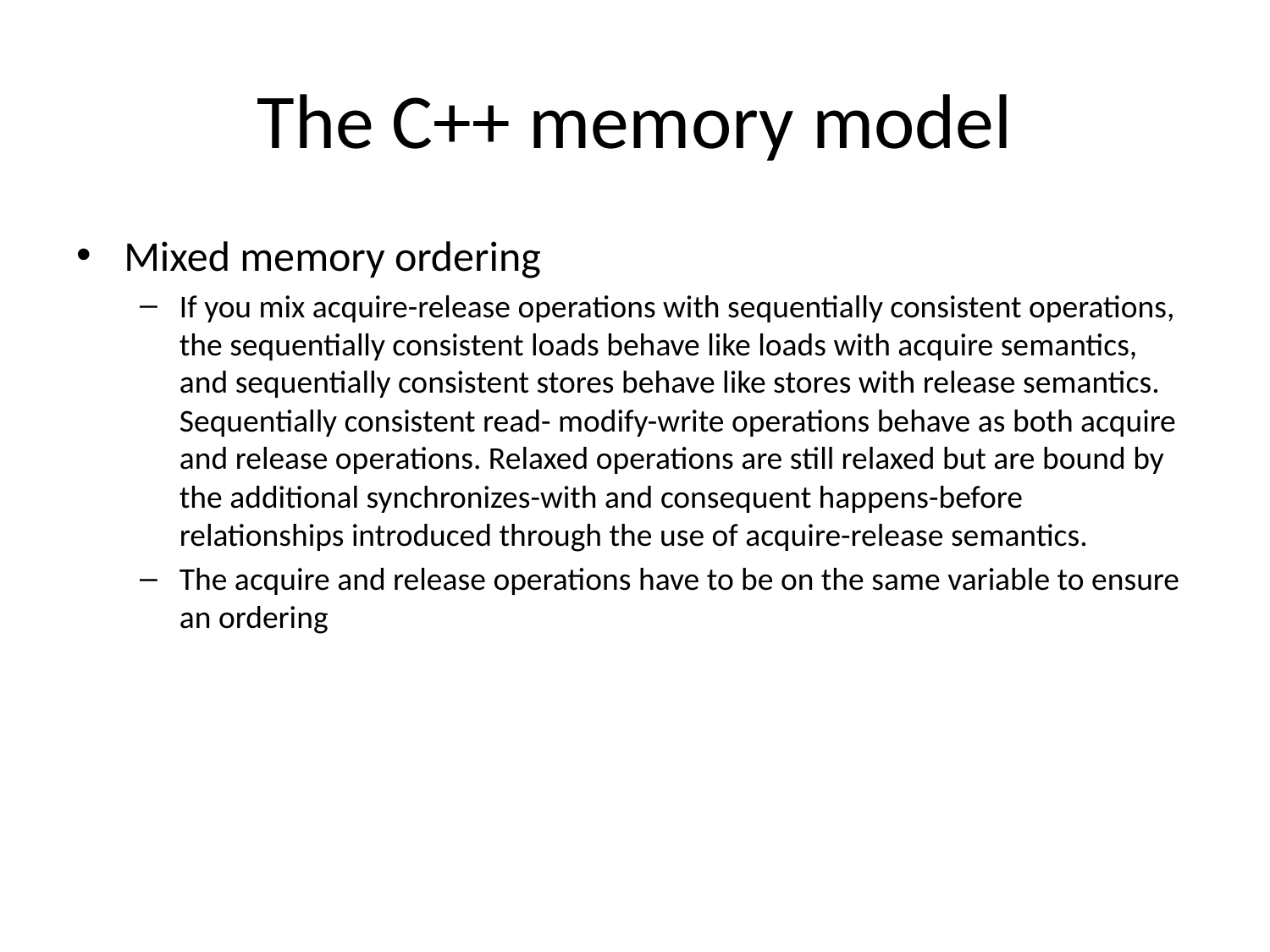

# The C++ memory model
Mixed memory ordering
If you mix acquire-release operations with sequentially consistent operations, the sequentially consistent loads behave like loads with acquire semantics, and sequentially consistent stores behave like stores with release semantics. Sequentially consistent read- modify-write operations behave as both acquire and release operations. Relaxed operations are still relaxed but are bound by the additional synchronizes-with and consequent happens-before relationships introduced through the use of acquire-release semantics.
The acquire and release operations have to be on the same variable to ensure an ordering